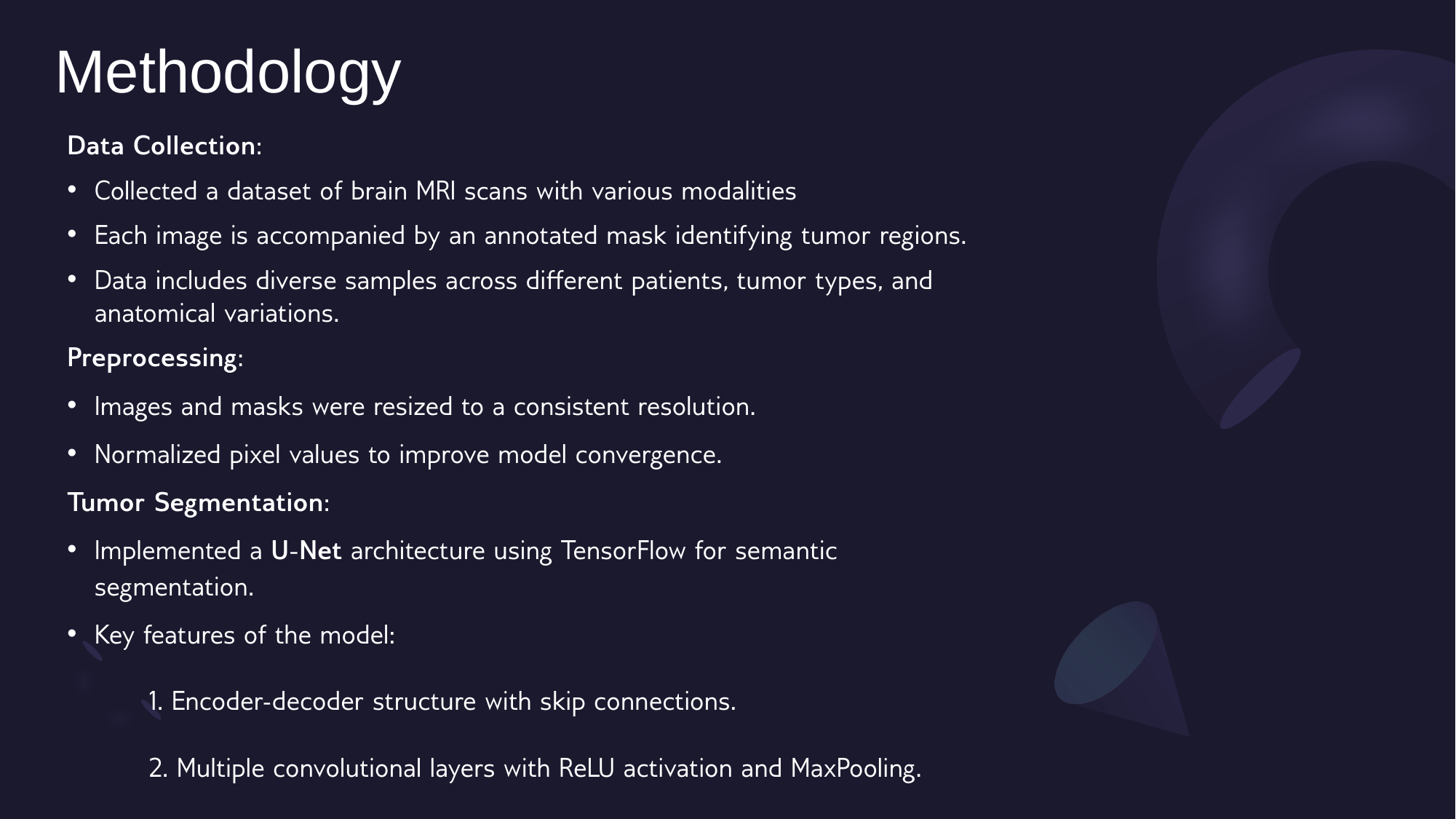

# Methodology
Data Collection:
Collected a dataset of brain MRI scans with various modalities
Each image is accompanied by an annotated mask identifying tumor regions.
Data includes diverse samples across different patients, tumor types, and anatomical variations.
Preprocessing:
Images and masks were resized to a consistent resolution.
Normalized pixel values to improve model convergence.
Tumor Segmentation:
Implemented a U-Net architecture using TensorFlow for semantic segmentation.
Key features of the model:
          1. Encoder-decoder structure with skip connections.
          2. Multiple convolutional layers with ReLU activation and MaxPooling.